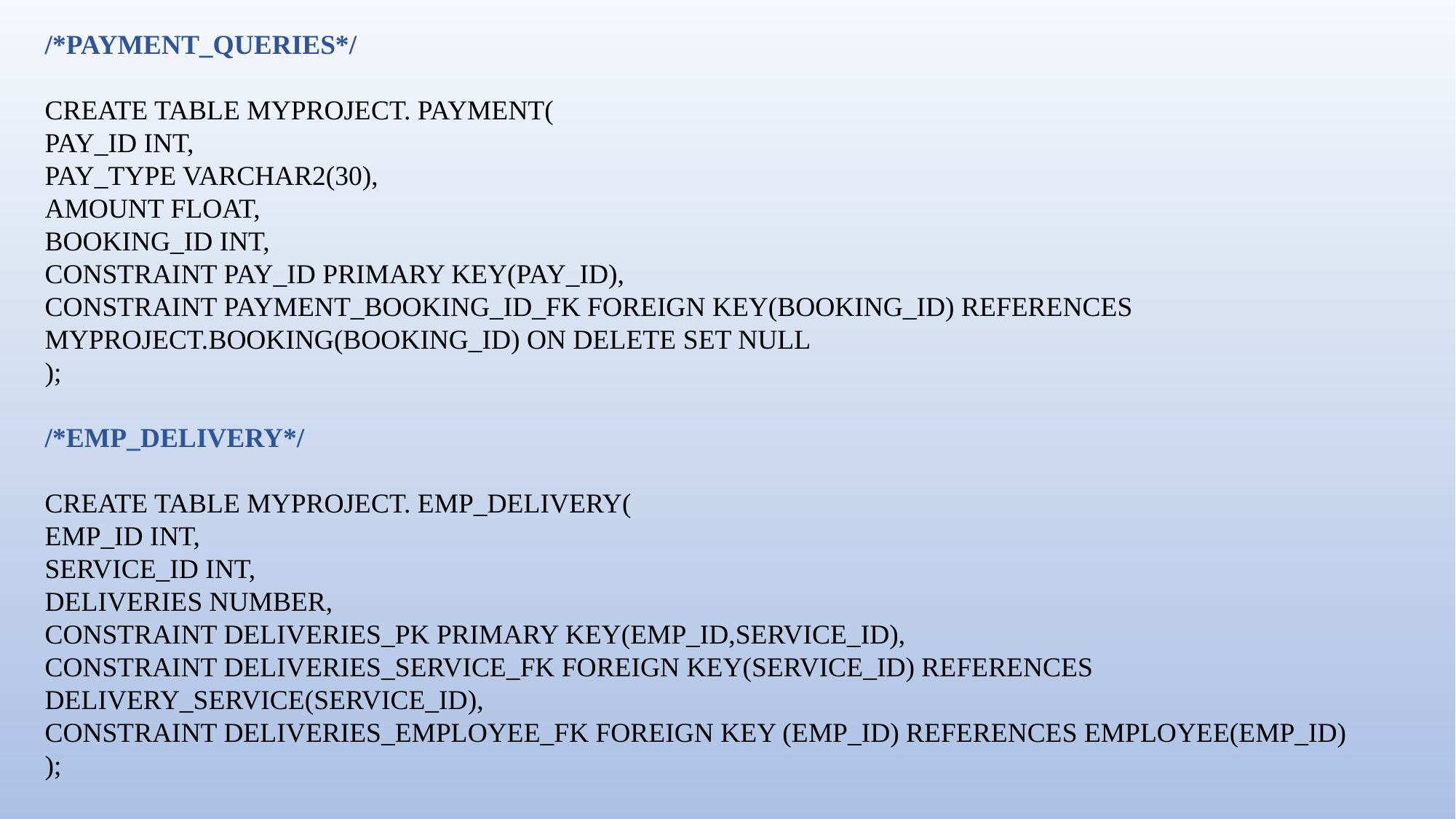

/*PAYMENT_QUERIES*/

CREATE TABLE MYPROJECT. PAYMENT(
PAY_ID INT,
PAY_TYPE VARCHAR2(30),
AMOUNT FLOAT,
BOOKING_ID INT,
CONSTRAINT PAY_ID PRIMARY KEY(PAY_ID),
CONSTRAINT PAYMENT_BOOKING_ID_FK FOREIGN KEY(BOOKING_ID) REFERENCES MYPROJECT.BOOKING(BOOKING_ID) ON DELETE SET NULL
);

/*EMP_DELIVERY*/

CREATE TABLE MYPROJECT. EMP_DELIVERY(
EMP_ID INT,
SERVICE_ID INT,
DELIVERIES NUMBER,
CONSTRAINT DELIVERIES_PK PRIMARY KEY(EMP_ID,SERVICE_ID),
CONSTRAINT DELIVERIES_SERVICE_FK FOREIGN KEY(SERVICE_ID) REFERENCES DELIVERY_SERVICE(SERVICE_ID),
CONSTRAINT DELIVERIES_EMPLOYEE_FK FOREIGN KEY (EMP_ID) REFERENCES EMPLOYEE(EMP_ID)
);